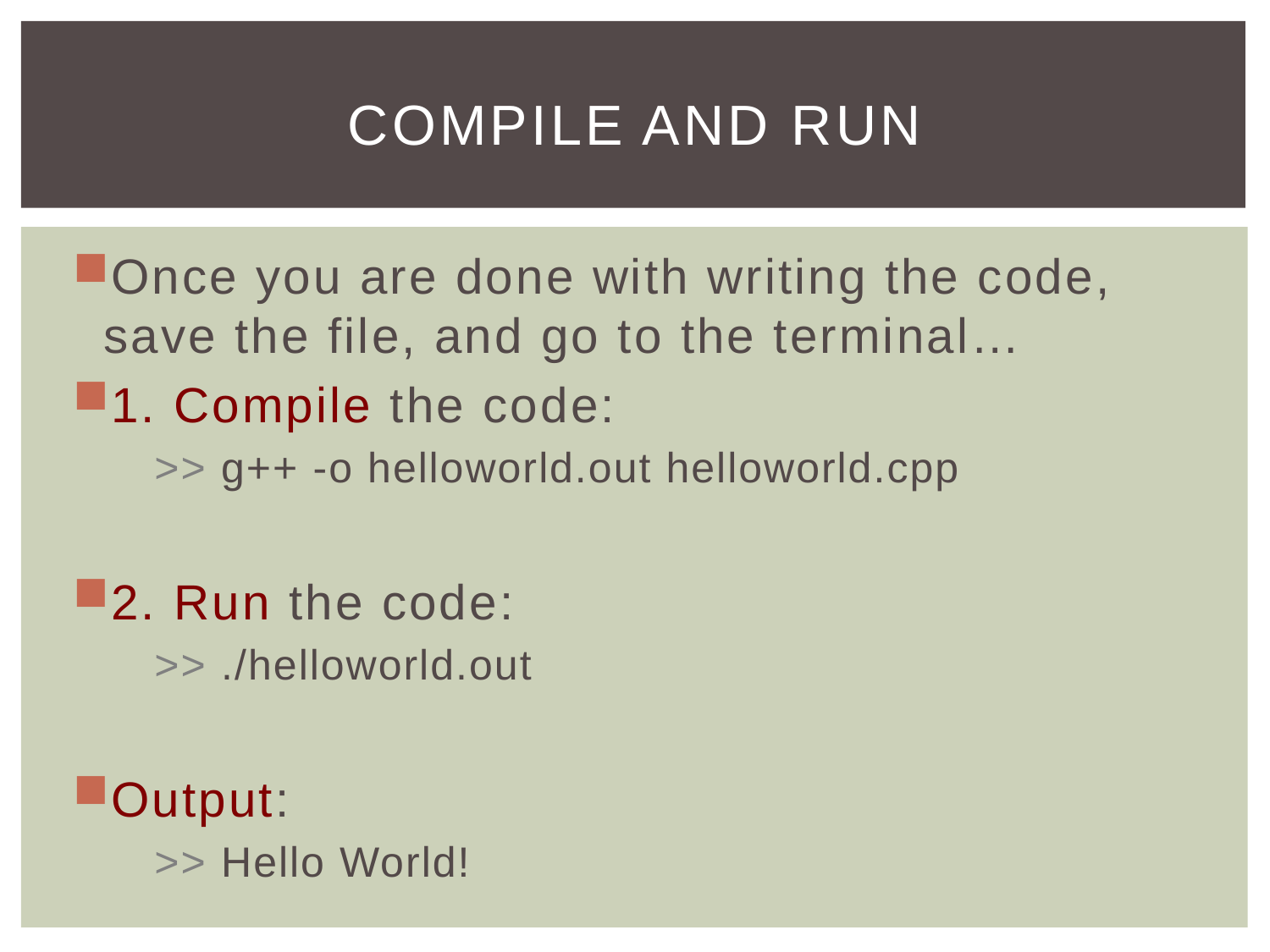

# Compile and run
Once you are done with writing the code, save the file, and go to the terminal…
1. Compile the code:
>> g++ -o helloworld.out helloworld.cpp

2. Run the code:
>> ./helloworld.out

Output:
>> Hello World!